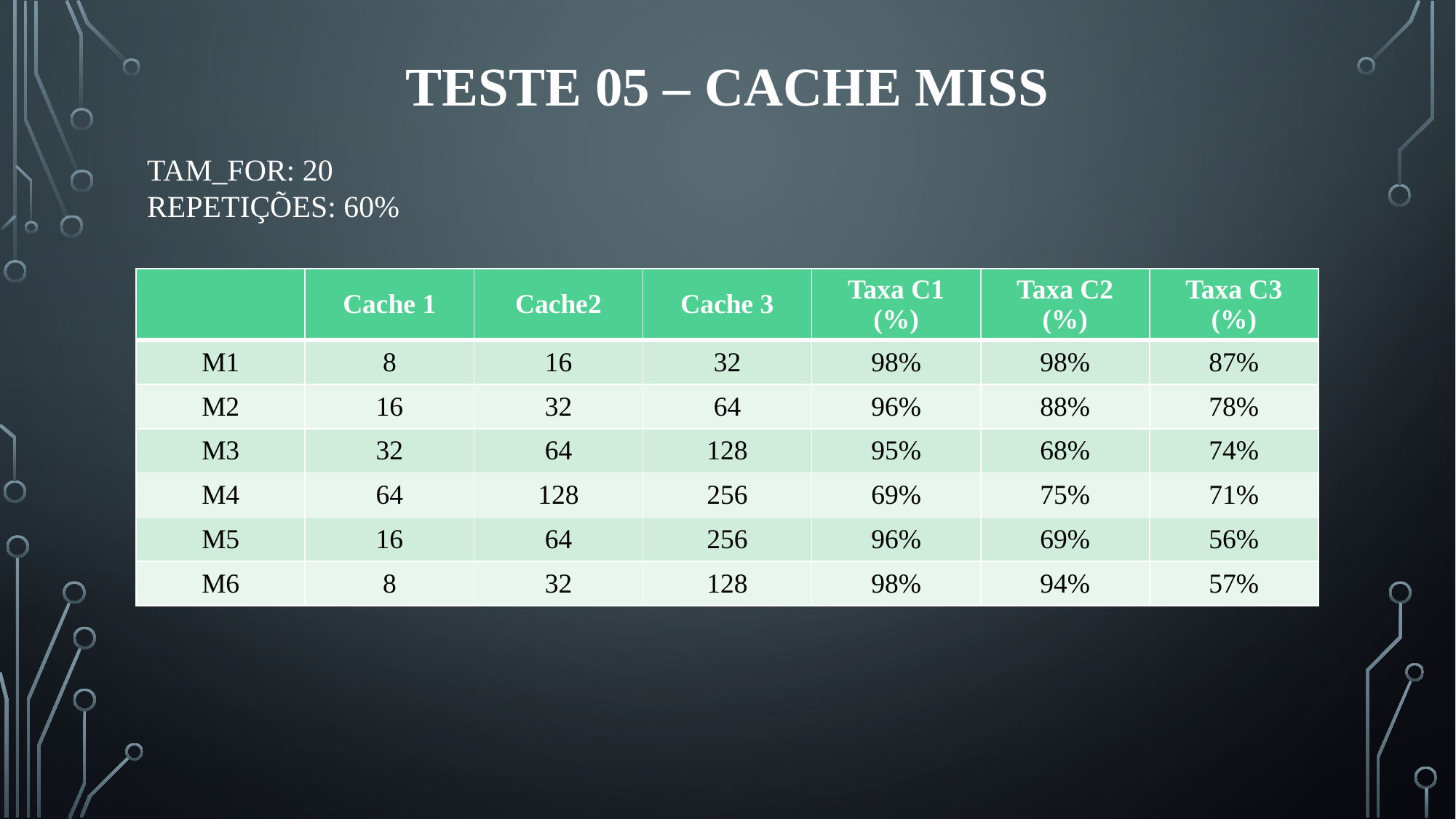

# Teste 05 – cache MISS
TAM_FOR: 20
REPETIÇÕES: 60%
|  | Cache 1 | Cache2 | Cache 3 | Taxa C1 (%) | Taxa C2 (%) | Taxa C3 (%) |
| --- | --- | --- | --- | --- | --- | --- |
| M1 | 8 | 16 | 32 | 98% | 98% | 87% |
| M2 | 16 | 32 | 64 | 96% | 88% | 78% |
| M3 | 32 | 64 | 128 | 95% | 68% | 74% |
| M4 | 64 | 128 | 256 | 69% | 75% | 71% |
| M5 | 16 | 64 | 256 | 96% | 69% | 56% |
| M6 | 8 | 32 | 128 | 98% | 94% | 57% |